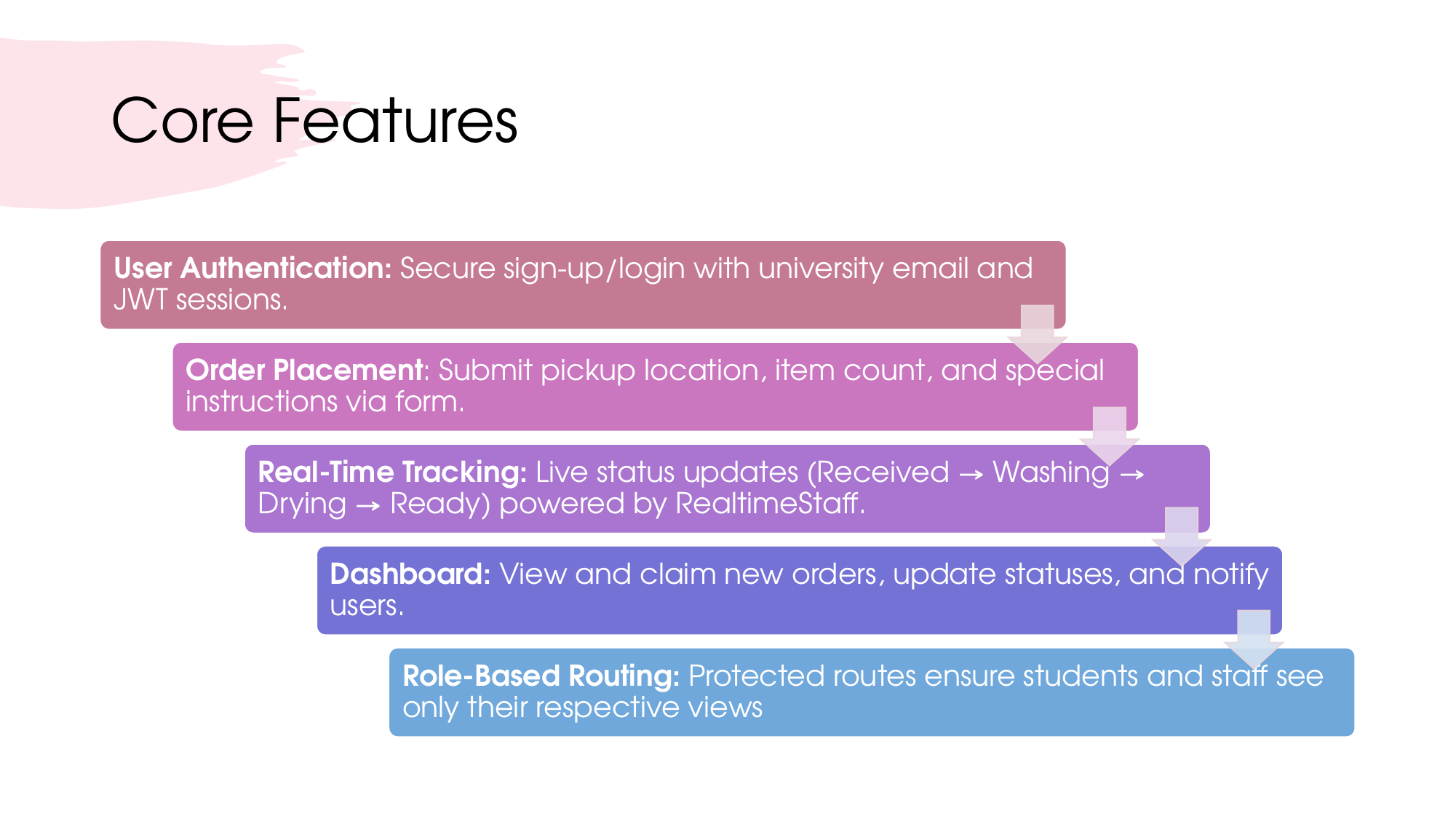

# Core Features
User Authentication: Secure sign-up/login with university email and JWT sessions.
Order Placement: Submit pickup location, item count, and special instructions via form.
Real-Time Tracking: Live status updates (Received → Washing → Drying → Ready) powered by RealtimeStaff.
Dashboard: View and claim new orders, update statuses, and notify users.
Role-Based Routing: Protected routes ensure students and staff see only their respective views